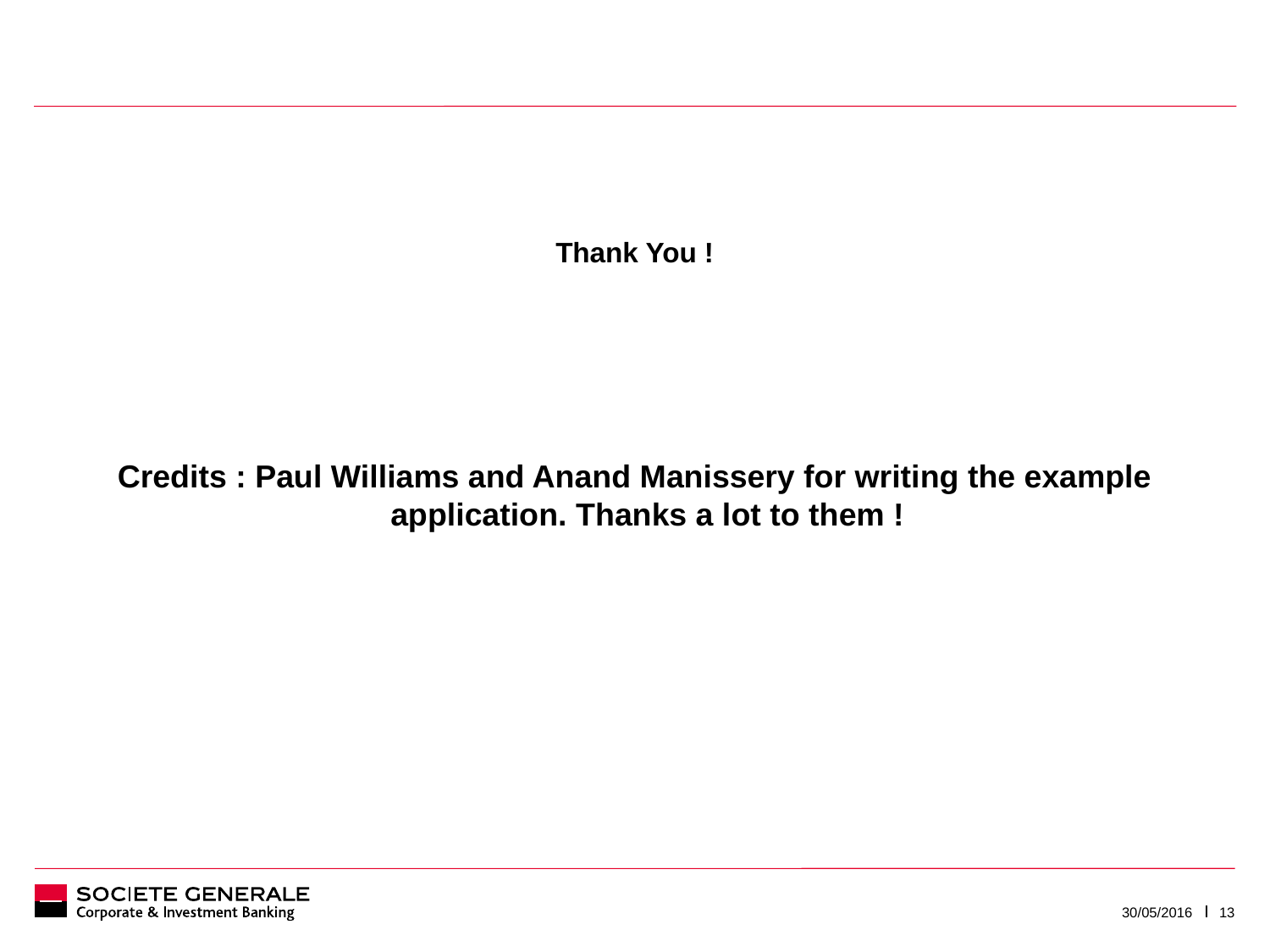

#

Thank You !

Credits : Paul Williams and Anand Manissery for writing the example application. Thanks a lot to them !